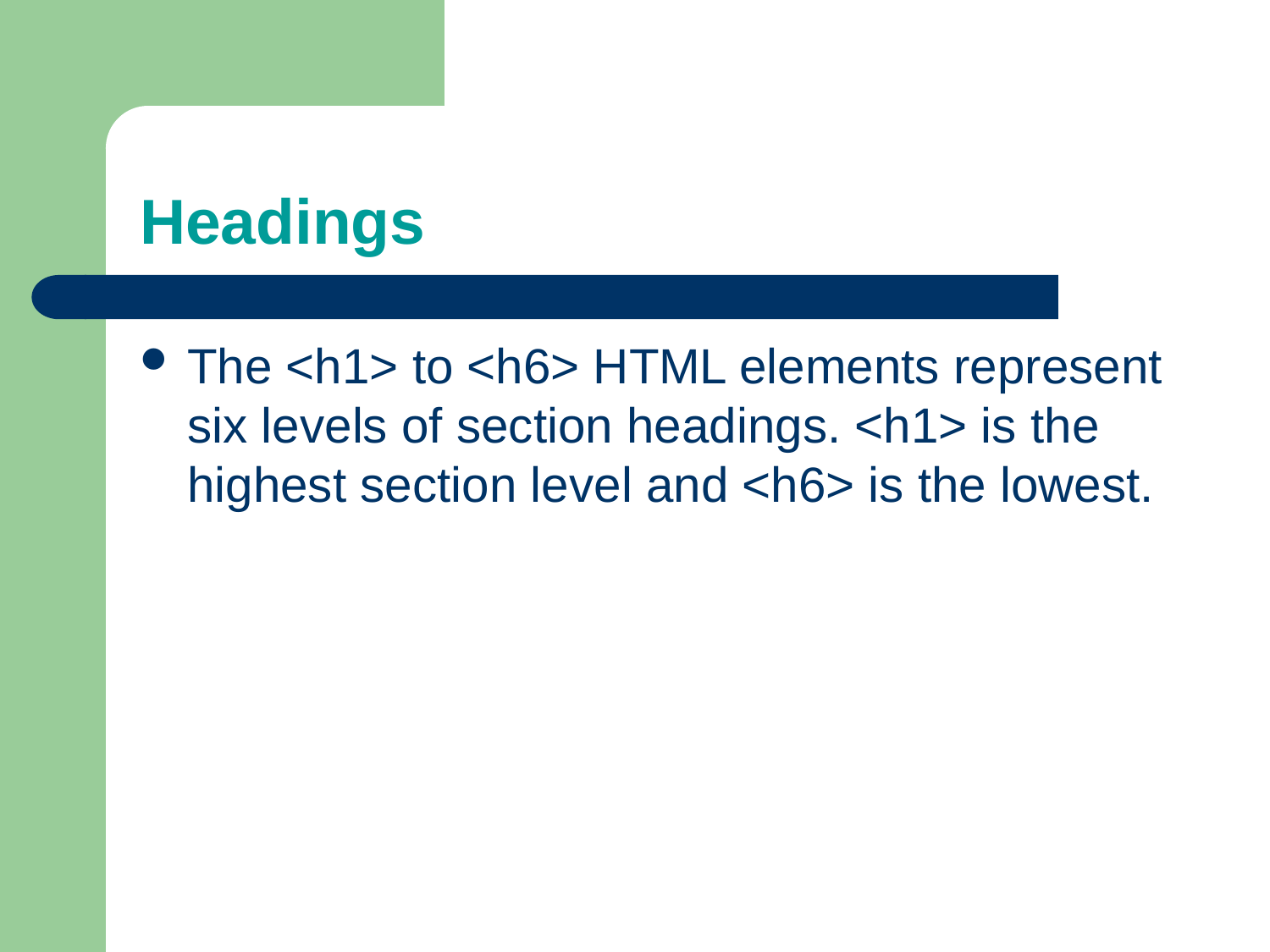

# Headings
The <h1> to <h6> HTML elements represent six levels of section headings. <h1> is the highest section level and <h6> is the lowest.